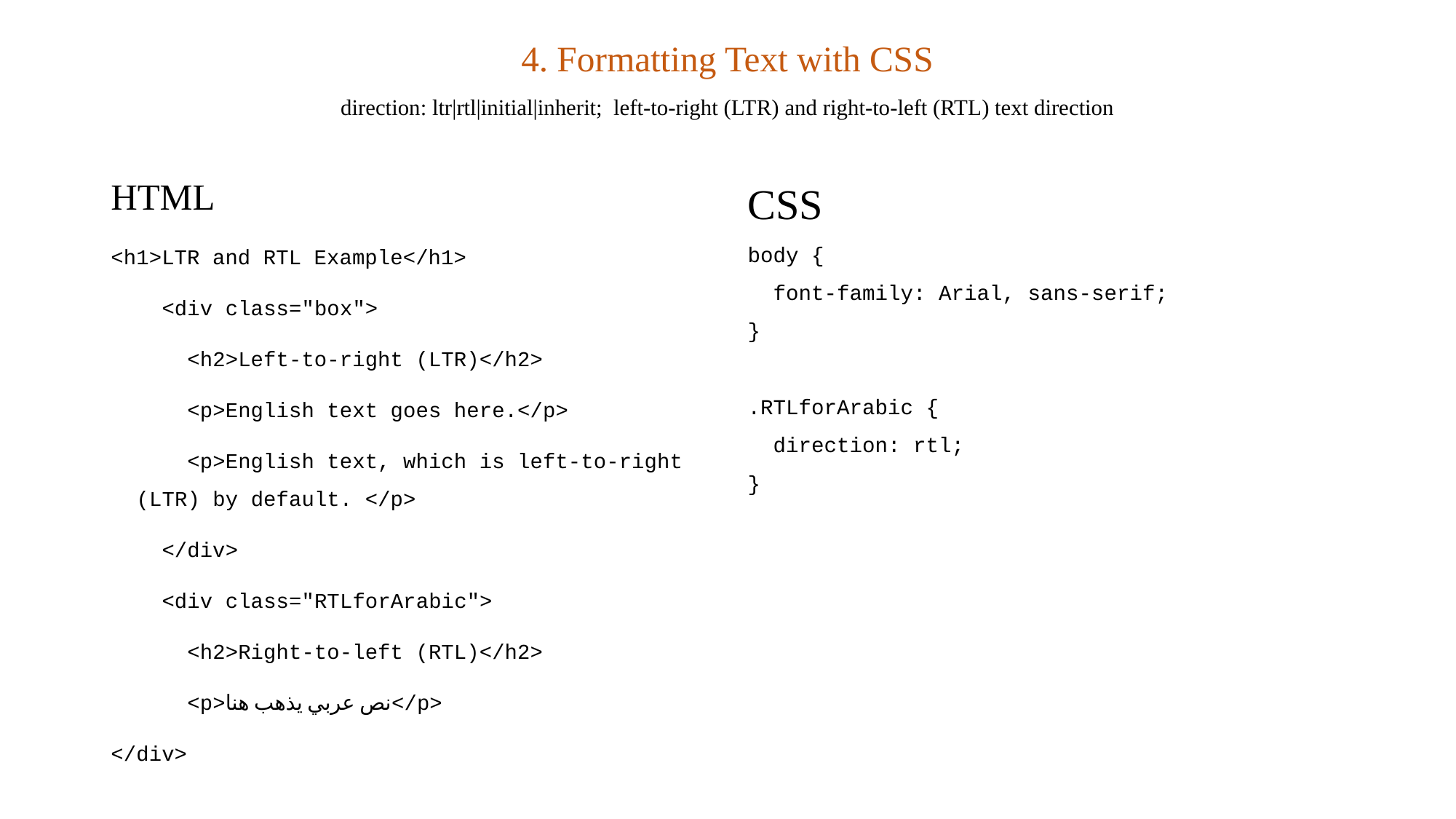

# 4. Formatting Text with CSS direction: ltr|rtl|initial|inherit;  left-to-right (LTR) and right-to-left (RTL) text direction
HTML
<h1>LTR and RTL Example</h1>
    <div class="box">
      <h2>Left-to-right (LTR)</h2>
      <p>English text goes here.</p>
      <p>English text, which is left-to-right (LTR) by default. </p>
    </div>
    <div class="RTLforArabic">
      <h2>Right-to-left (RTL)</h2>
      <p>نص عربي يذهب هنا</p>
</div>
CSS
body {
  font-family: Arial, sans-serif;
}

.RTLforArabic {
  direction: rtl;
}